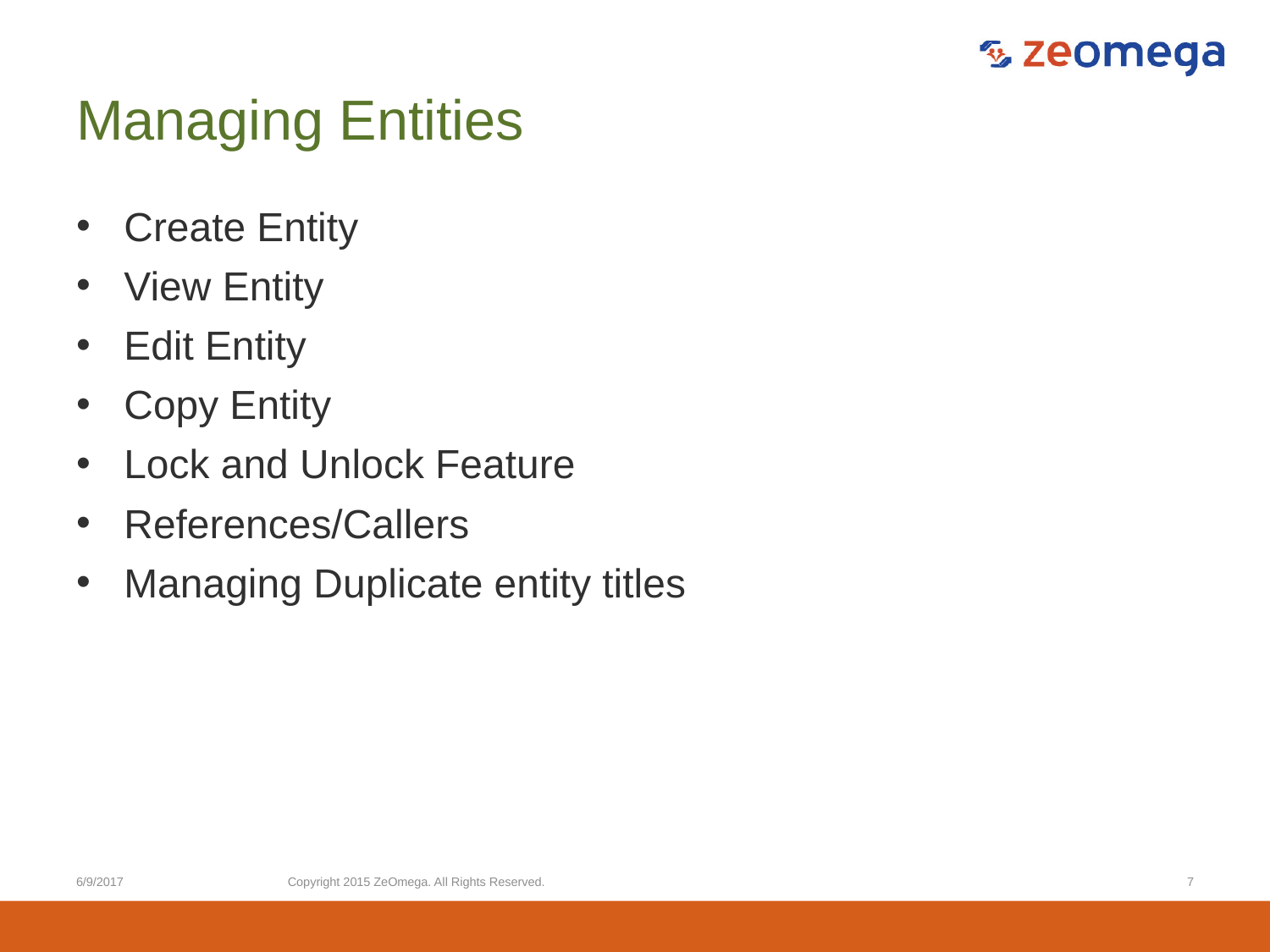

# Managing Entities
Create Entity
View Entity
Edit Entity
Copy Entity
Lock and Unlock Feature
References/Callers
Managing Duplicate entity titles
6/9/2017
Copyright 2015 ZeOmega. All Rights Reserved.
7